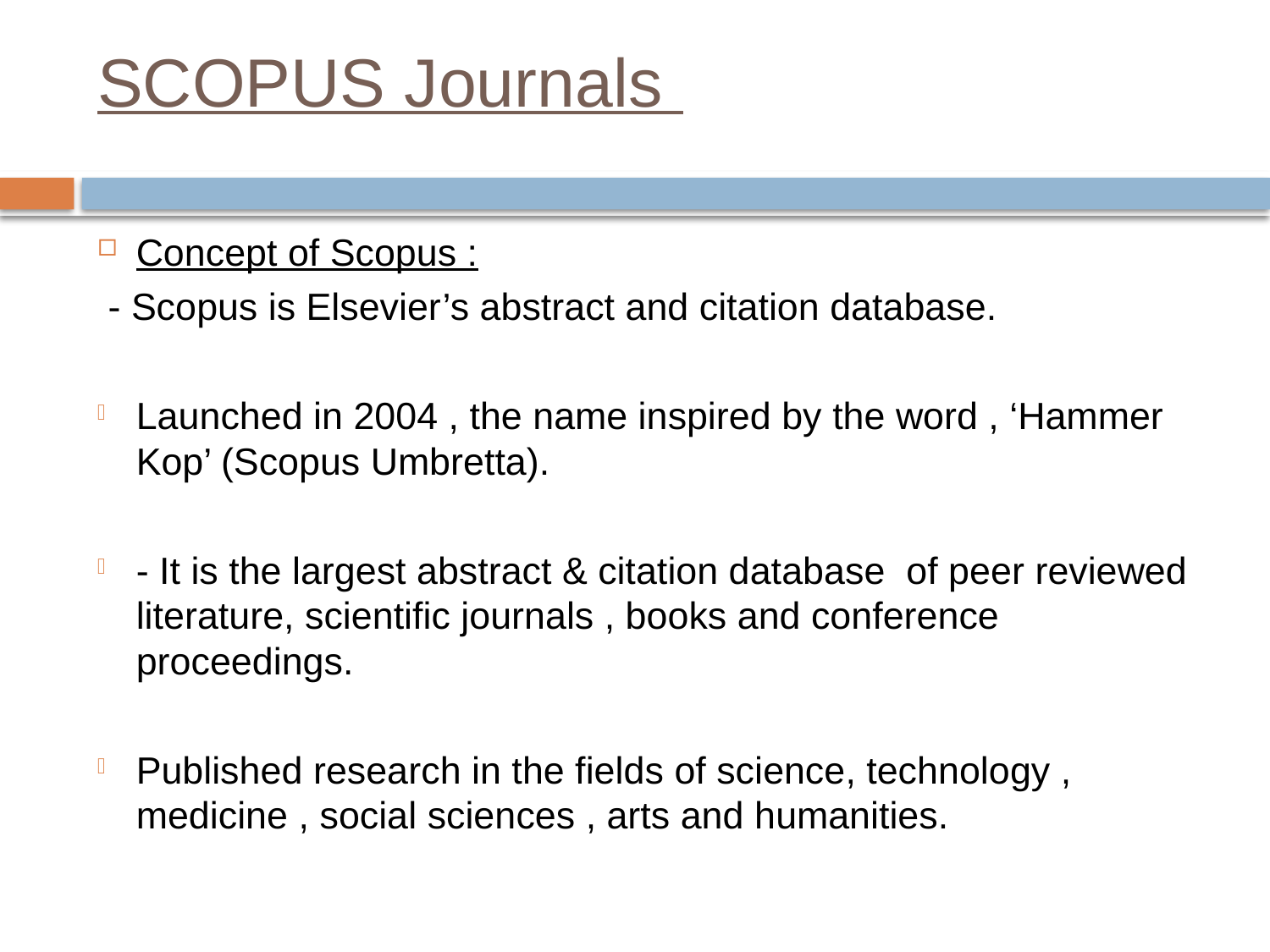

# SCOPUS Journals
Concept of Scopus :
 - Scopus is Elsevier’s abstract and citation database.

Launched in 2004 , the name inspired by the word , ‘Hammer Kop’ (Scopus Umbretta).

- It is the largest abstract & citation database  of peer reviewed literature, scientific journals , books and conference proceedings.

Published research in the fields of science, technology , medicine , social sciences , arts and humanities.